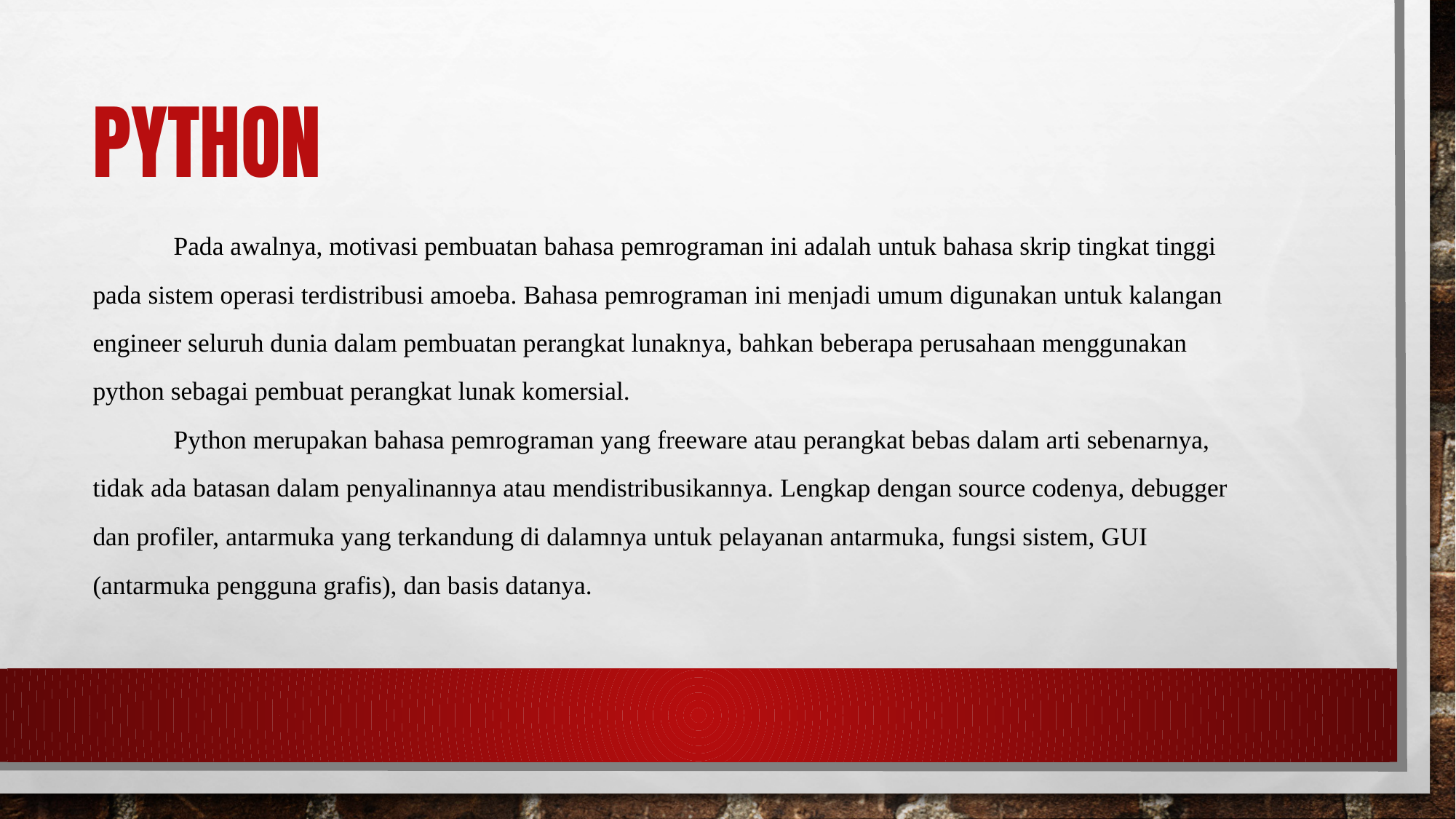

# python
	Pada awalnya, motivasi pembuatan bahasa pemrograman ini adalah untuk bahasa skrip tingkat tinggi
pada sistem operasi terdistribusi amoeba. Bahasa pemrograman ini menjadi umum digunakan untuk kalangan
engineer seluruh dunia dalam pembuatan perangkat lunaknya, bahkan beberapa perusahaan menggunakan
python sebagai pembuat perangkat lunak komersial.
	Python merupakan bahasa pemrograman yang freeware atau perangkat bebas dalam arti sebenarnya,
tidak ada batasan dalam penyalinannya atau mendistribusikannya. Lengkap dengan source codenya, debugger
dan profiler, antarmuka yang terkandung di dalamnya untuk pelayanan antarmuka, fungsi sistem, GUI
(antarmuka pengguna grafis), dan basis datanya.